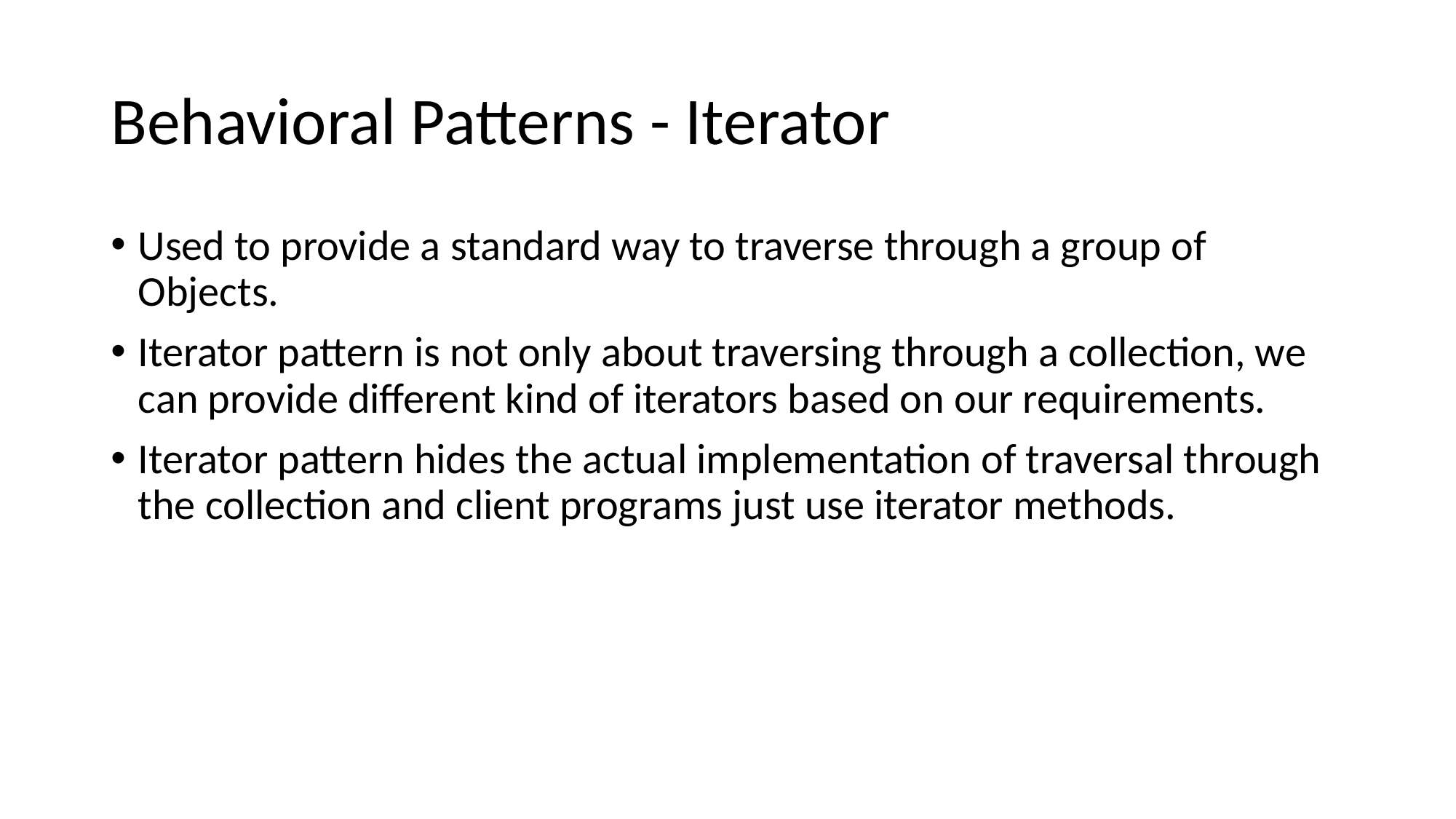

# Behavioral Patterns - Iterator
Used to provide a standard way to traverse through a group of Objects.
Iterator pattern is not only about traversing through a collection, we can provide different kind of iterators based on our requirements.
Iterator pattern hides the actual implementation of traversal through the collection and client programs just use iterator methods.